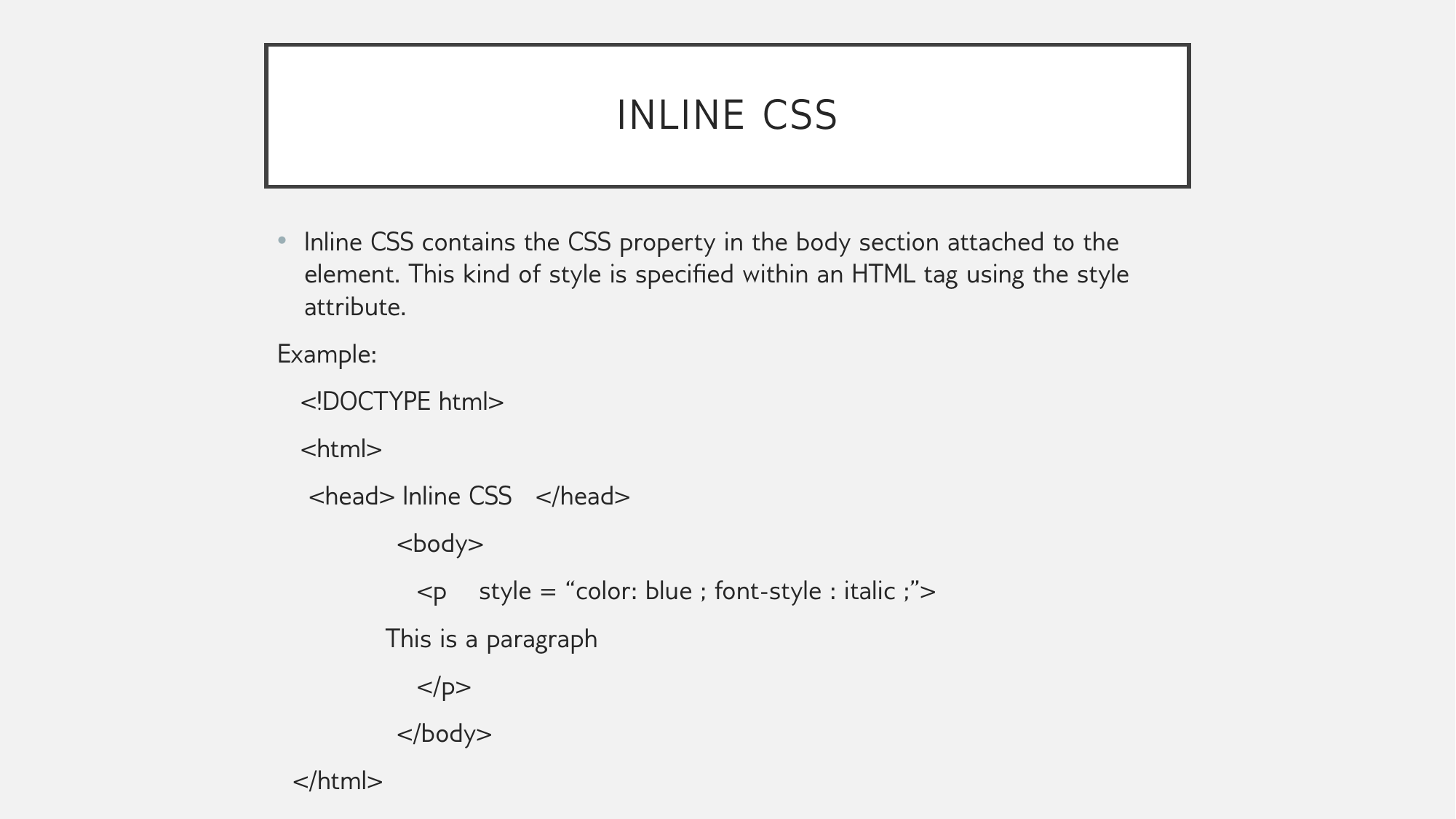

# Inline CSS
Inline CSS contains the CSS property in the body section attached to the element. This kind of style is specified within an HTML tag using the style attribute.
Example:
   <!DOCTYPE html>
   <html>
    <head> Inline CSS   </head>
               <body>
	    <p    style = “color: blue ; font-style : italic ;”>
		This is a paragraph
	    </p>
               </body>
  </html>